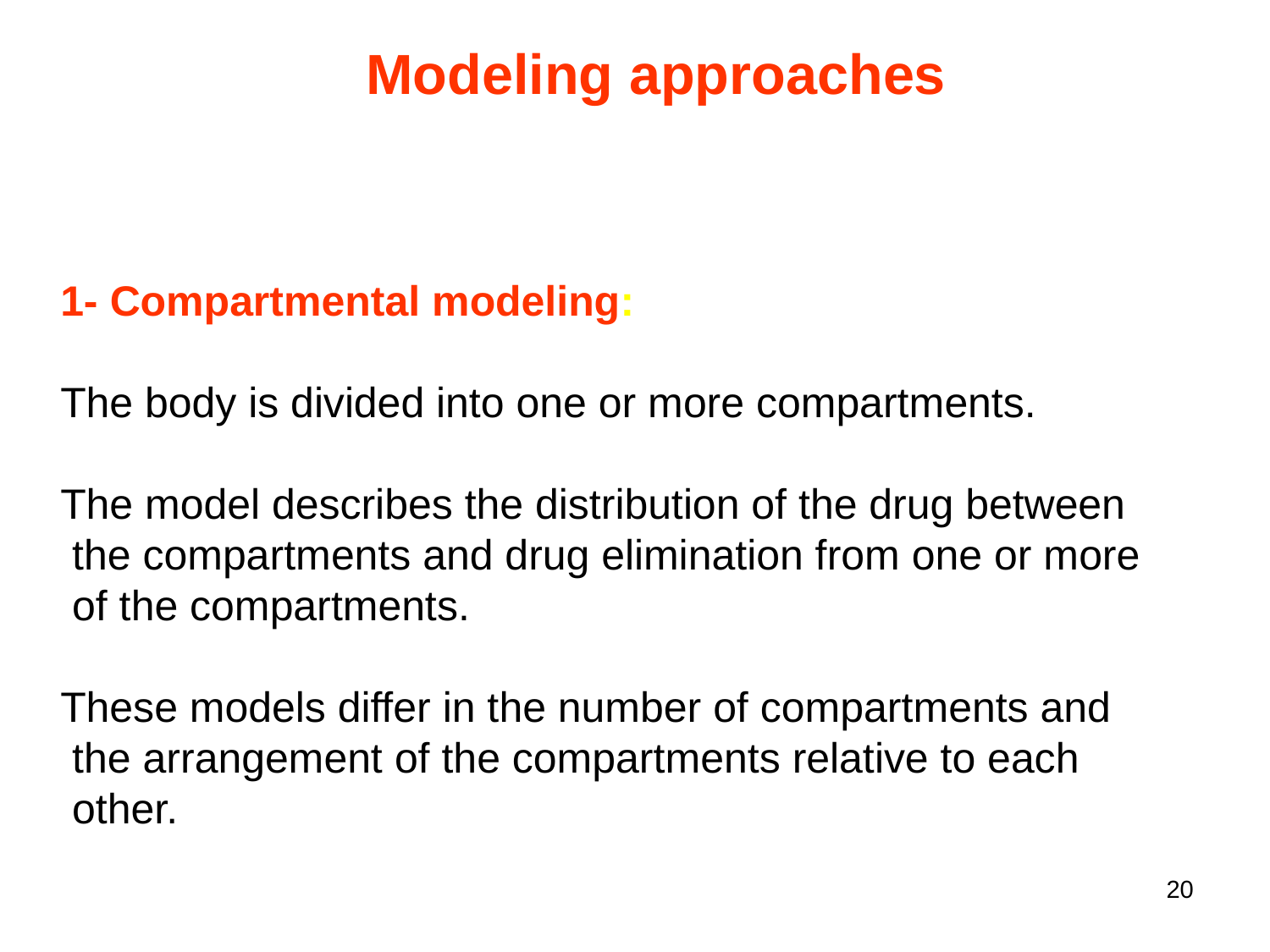

Modeling approaches
1- Compartmental modeling:

The body is divided into one or more compartments.

The model describes the distribution of the drug between
 the compartments and drug elimination from one or more
 of the compartments.

These models differ in the number of compartments and
 the arrangement of the compartments relative to each
 other.
20